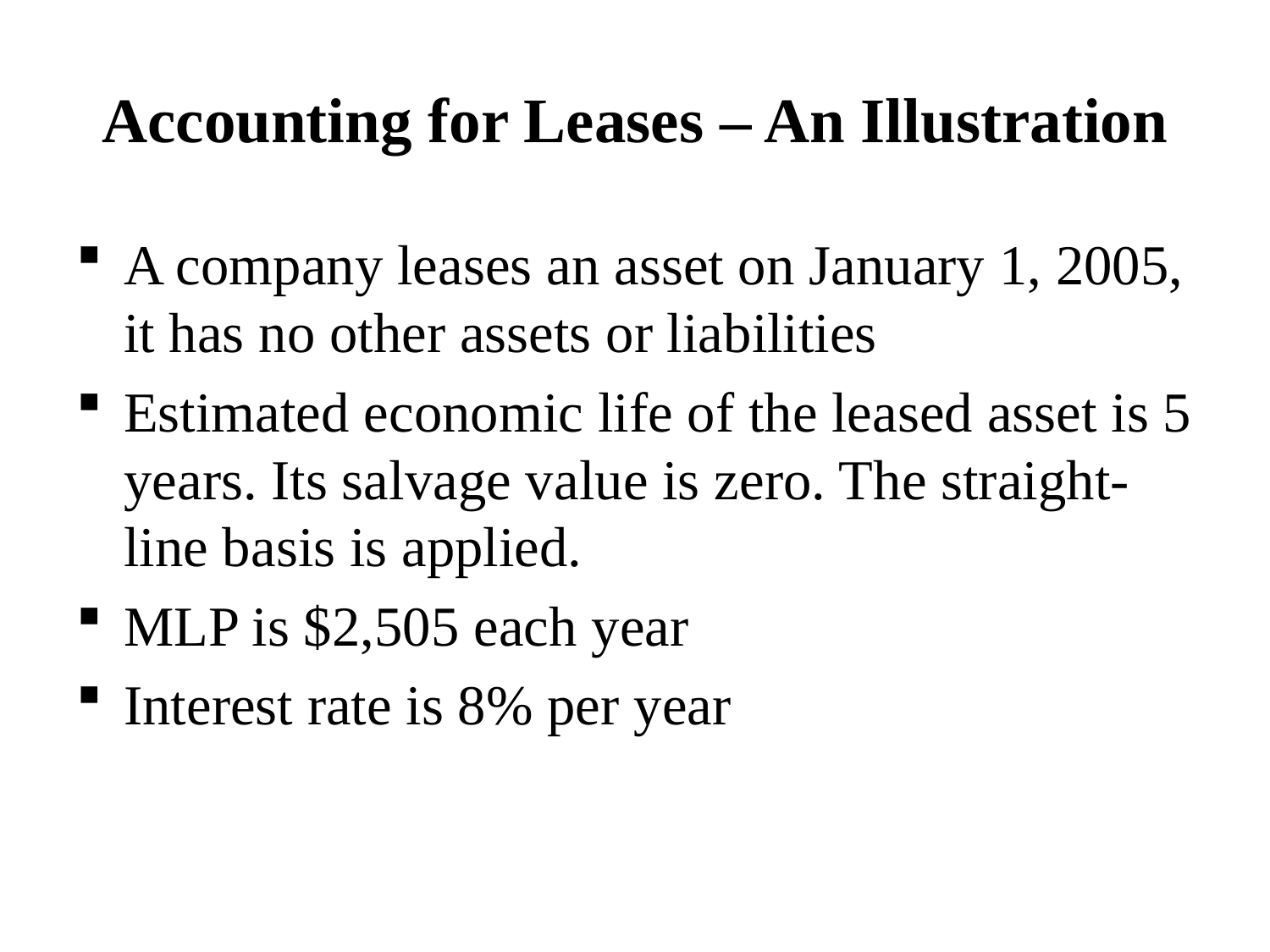

# Accounting for Leases – An Illustration
A company leases an asset on January 1, 2005, it has no other assets or liabilities
Estimated economic life of the leased asset is 5 years. Its salvage value is zero. The straight-line basis is applied.
MLP is $2,505 each year
Interest rate is 8% per year